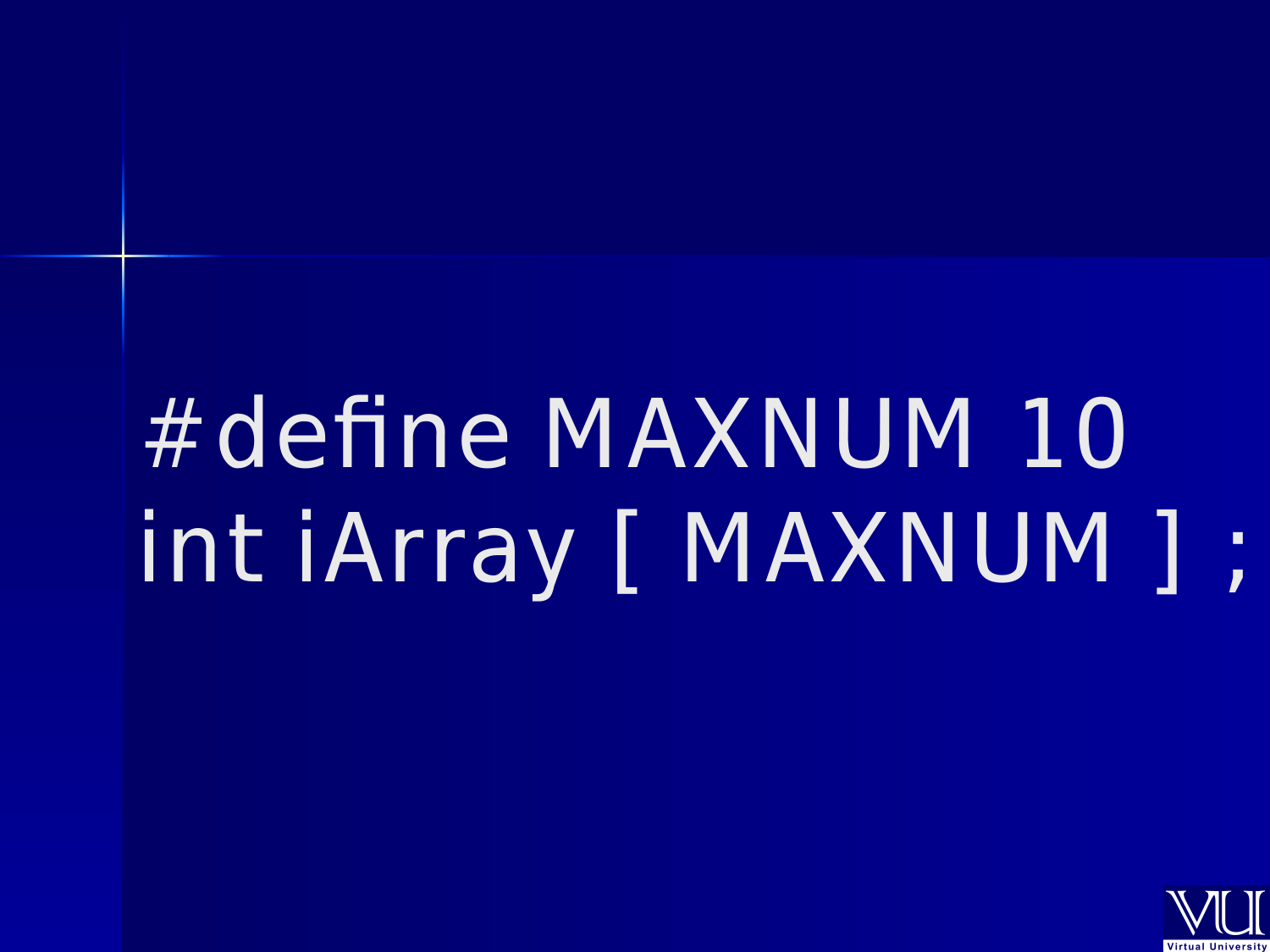

# #define MAXNUM 10 int iArray [ MAXNUM ] ;